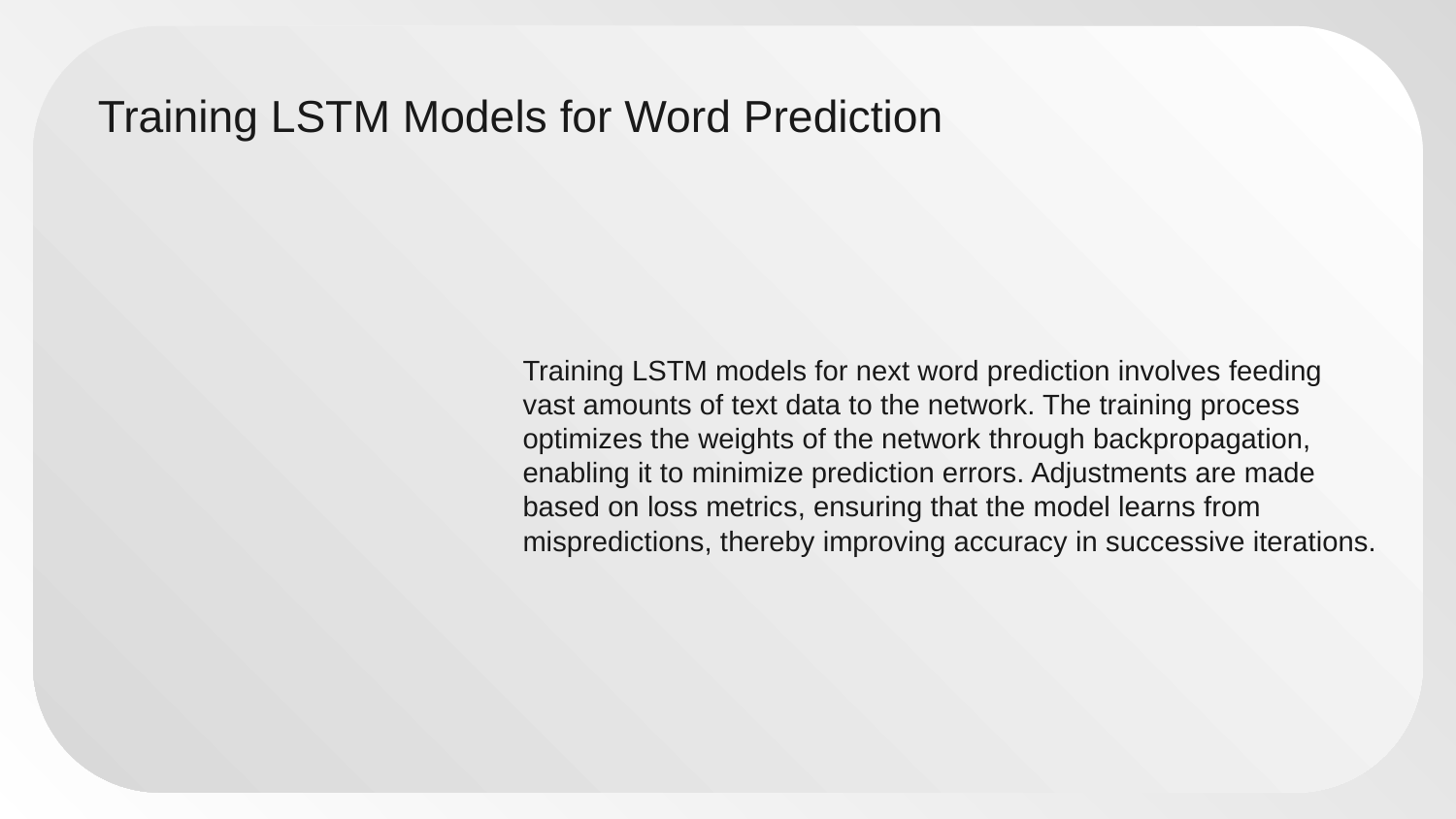

# Training LSTM Models for Word Prediction
Training LSTM models for next word prediction involves feeding vast amounts of text data to the network. The training process optimizes the weights of the network through backpropagation, enabling it to minimize prediction errors. Adjustments are made based on loss metrics, ensuring that the model learns from mispredictions, thereby improving accuracy in successive iterations.